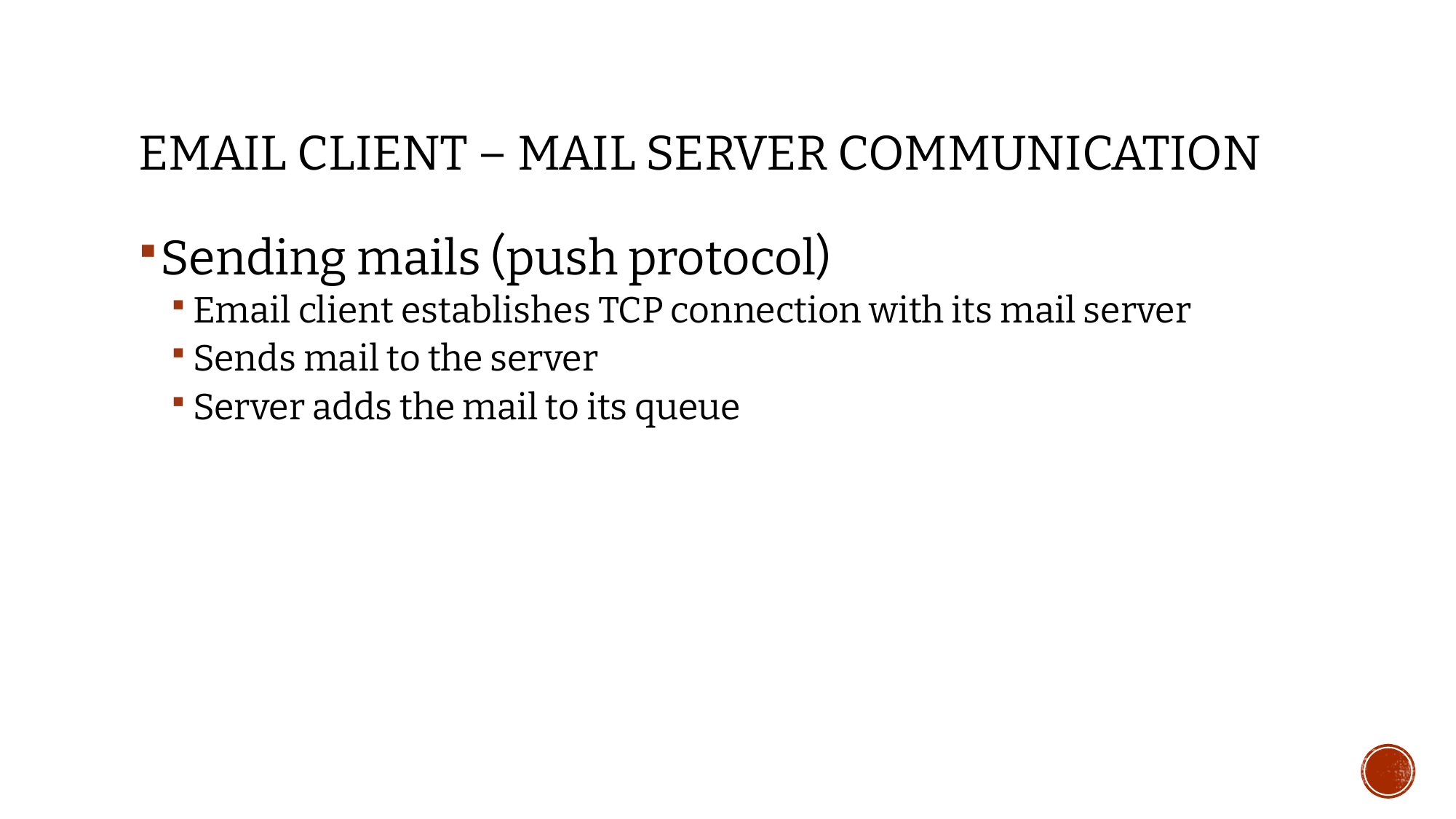

# EMAIL CLIENT – mail SERver Communication
Sending mails (push protocol)
Email client establishes TCP connection with its mail server
Sends mail to the server
Server adds the mail to its queue